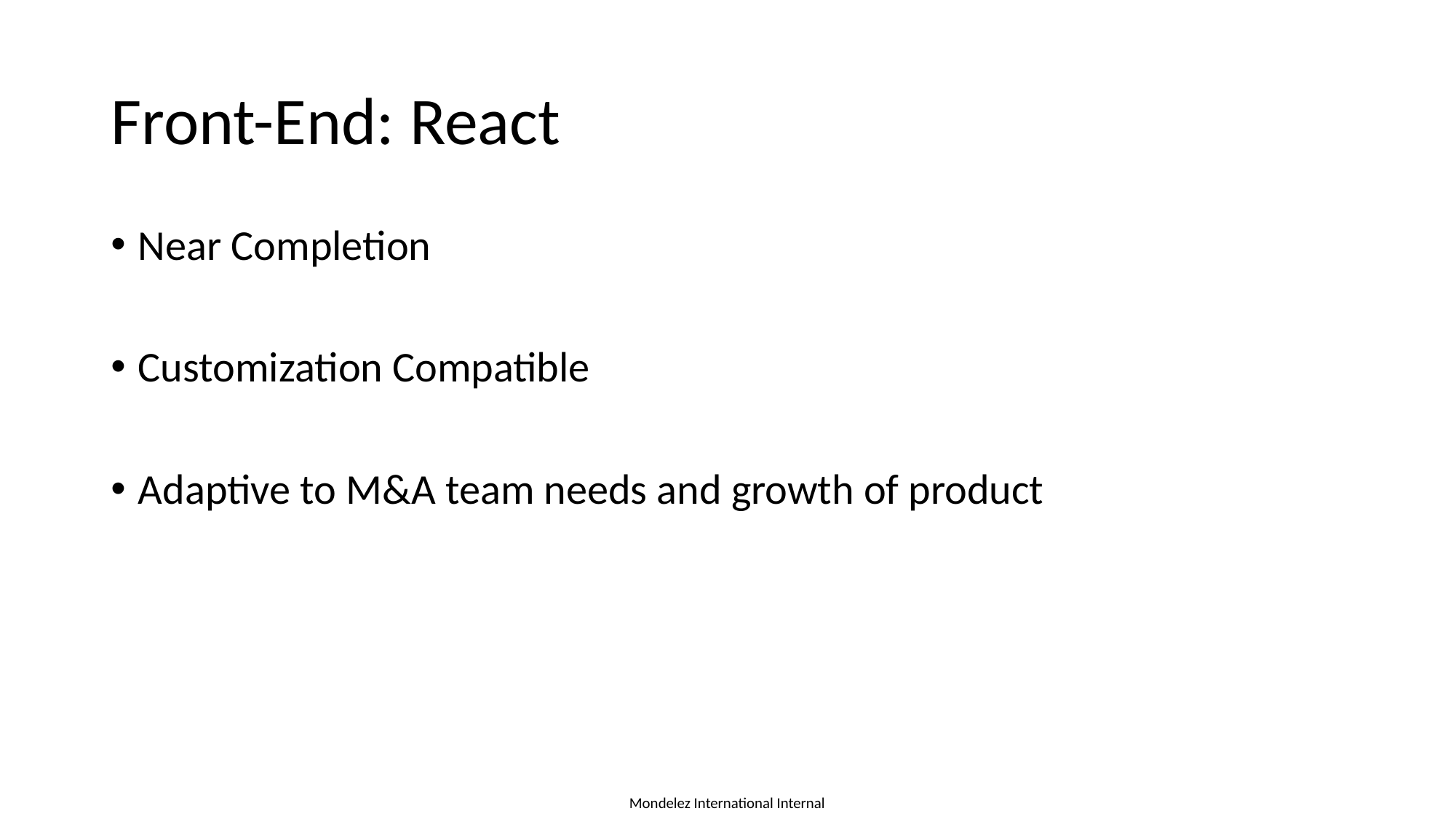

# Front-End: React
Near Completion

Customization Compatible

Adaptive to M&A team needs and growth of product